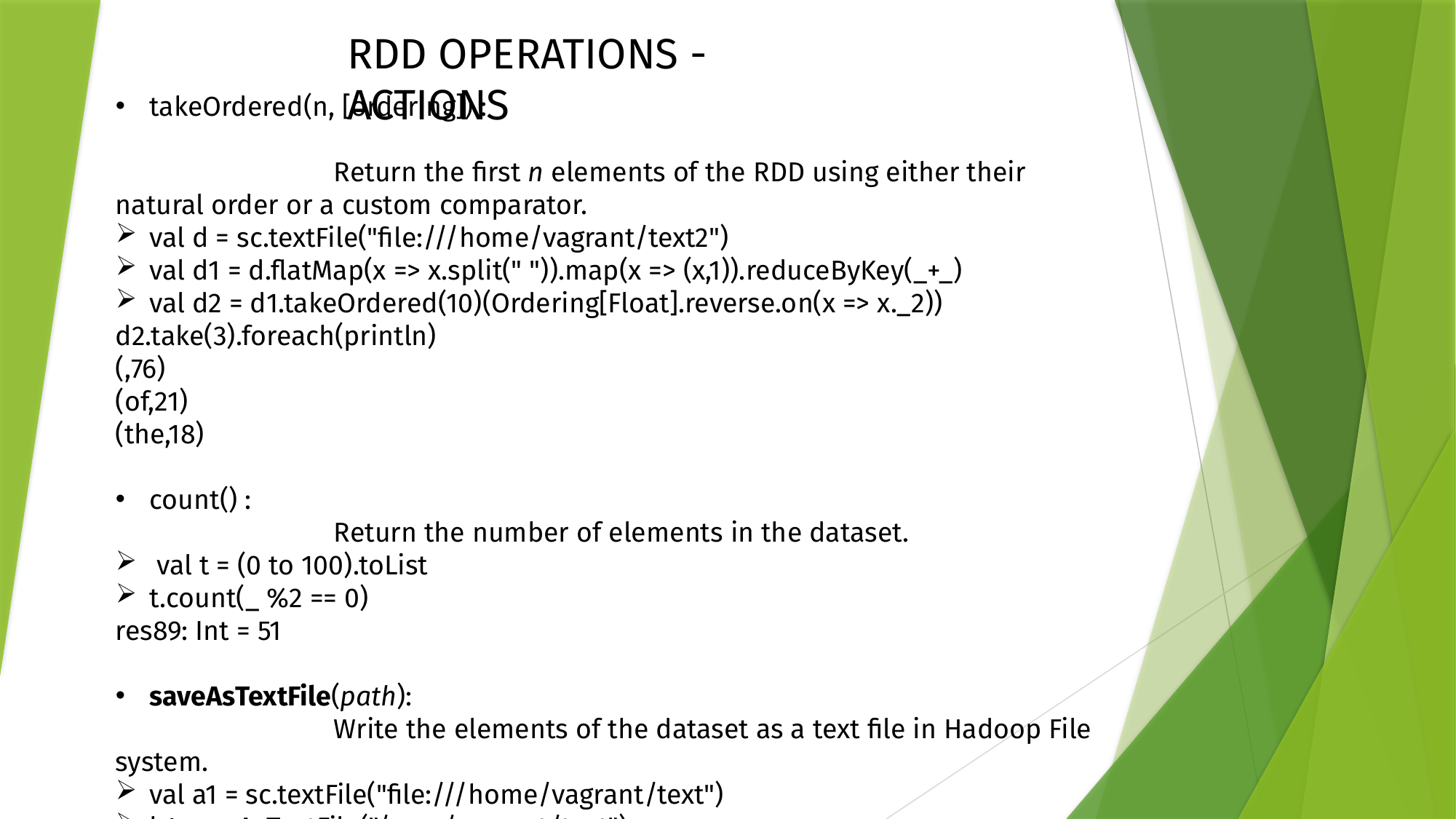

RDD OPERATIONS - ACTIONS
takeOrdered(n, [ordering]) :

		Return the first n elements of the RDD using either their natural order or a custom comparator.
val d = sc.textFile("file:///home/vagrant/text2")
val d1 = d.flatMap(x => x.split(" ")).map(x => (x,1)).reduceByKey(_+_)
val d2 = d1.takeOrdered(10)(Ordering[Float].reverse.on(x => x._2))
d2.take(3).foreach(println)
(,76)
(of,21)
(the,18)

count() :
		Return the number of elements in the dataset.
 val t = (0 to 100).toList
t.count(_ %2 == 0)
res89: Int = 51

saveAsTextFile(path):
		Write the elements of the dataset as a text file in Hadoop File system.
val a1 = sc.textFile("file:///home/vagrant/text")
b1.saveAsTextFile("/user/vagrant/test")